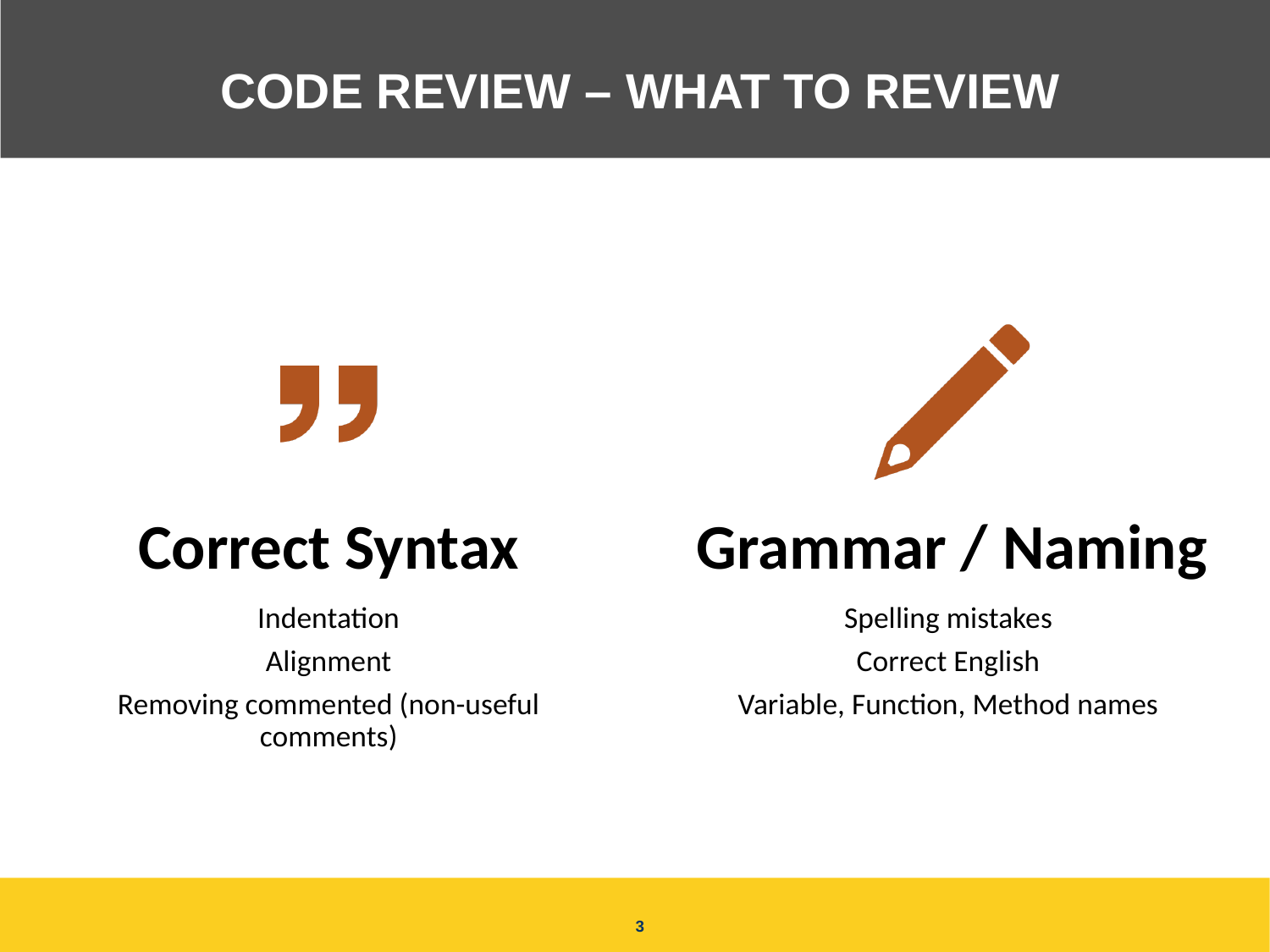

# Code Review – What to review
Correct Syntax
Indentation
Alignment
Removing commented (non-useful comments)
Grammar / Naming
Spelling mistakes
Correct English
Variable, Function, Method names
3